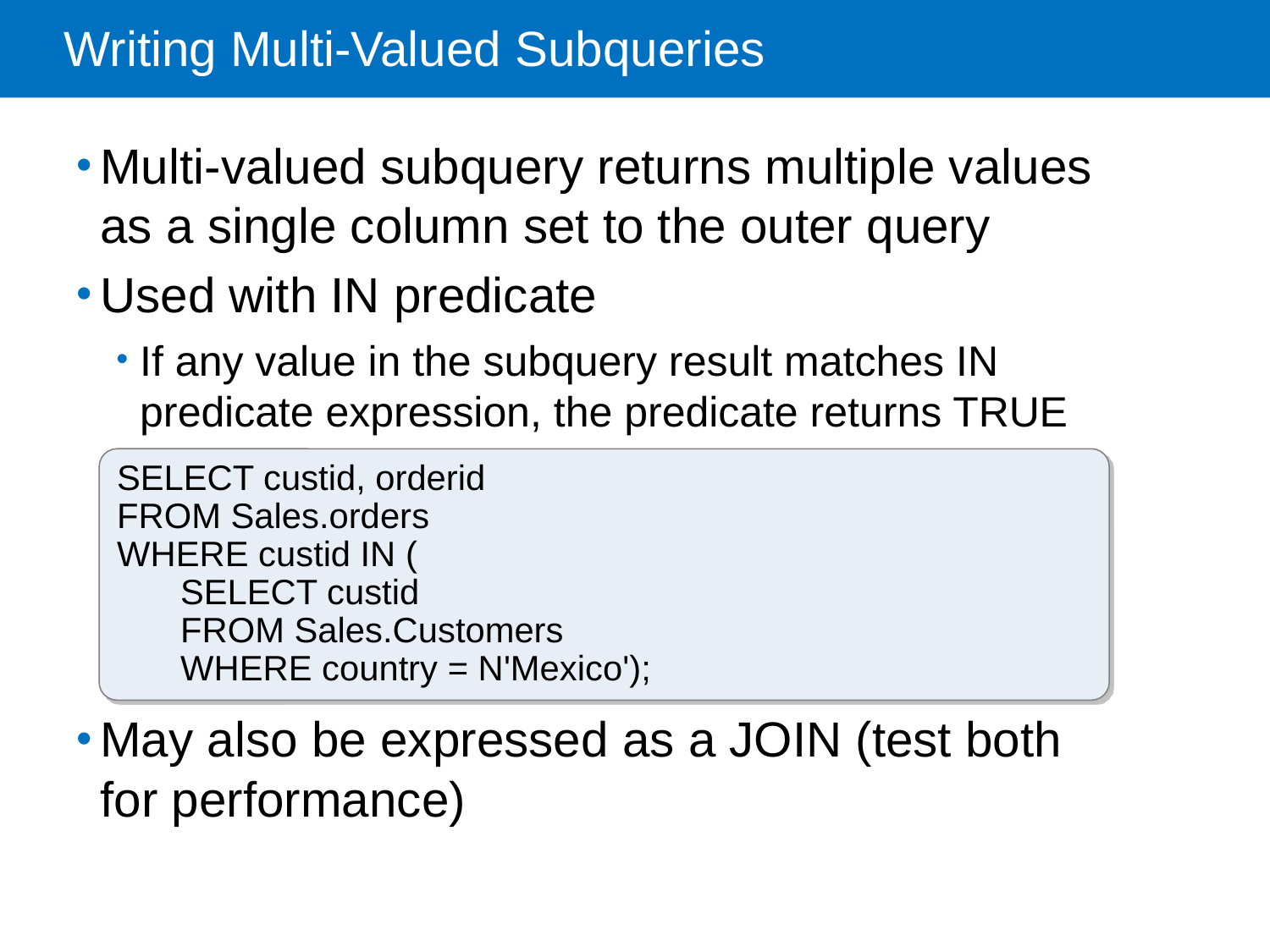

# Writing Multi-Valued Subqueries
Multi-valued subquery returns multiple values as a single column set to the outer query
Used with IN predicate
If any value in the subquery result matches IN predicate expression, the predicate returns TRUE

May also be expressed as a JOIN (test both for performance)
SELECT custid, orderid
FROM Sales.orders
WHERE custid IN (
	SELECT custid
	FROM Sales.Customers
	WHERE country = N'Mexico');